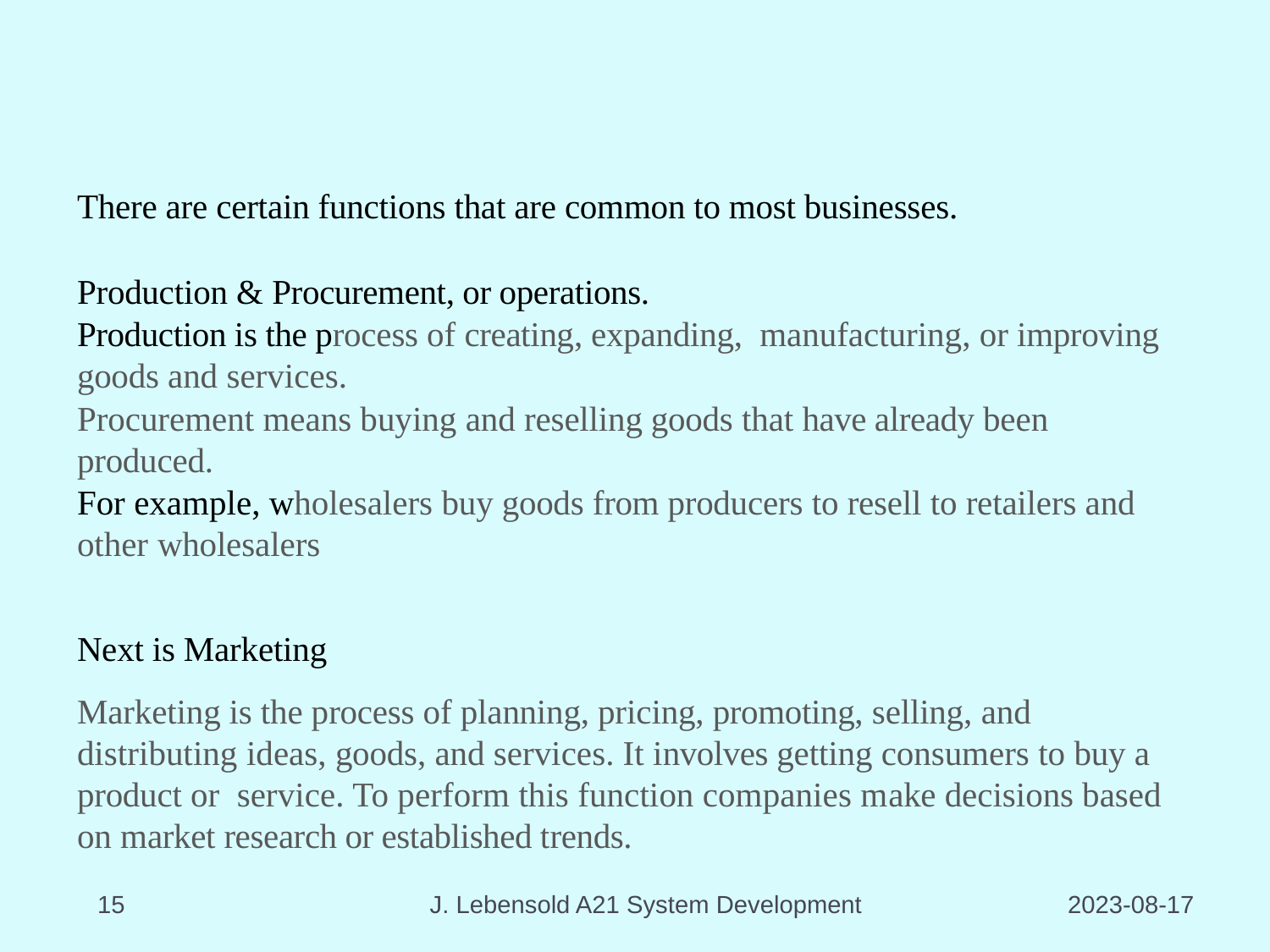

#
There are certain functions that are common to most businesses.

Production & Procurement, or operations.
	Production is the process of creating, expanding,  manufacturing, or improving goods and services.
	Procurement means buying and reselling goods that have already been produced.
	For example, wholesalers buy goods from producers to resell to retailers and other wholesalers

Next is Marketing
	Marketing is the process of planning, pricing, promoting, selling, and distributing ideas, goods, and services. It involves getting consumers to buy a product or  service. To perform this function companies make decisions based on market research or established trends.

15
J. Lebensold A21 System Development
2023-08-17